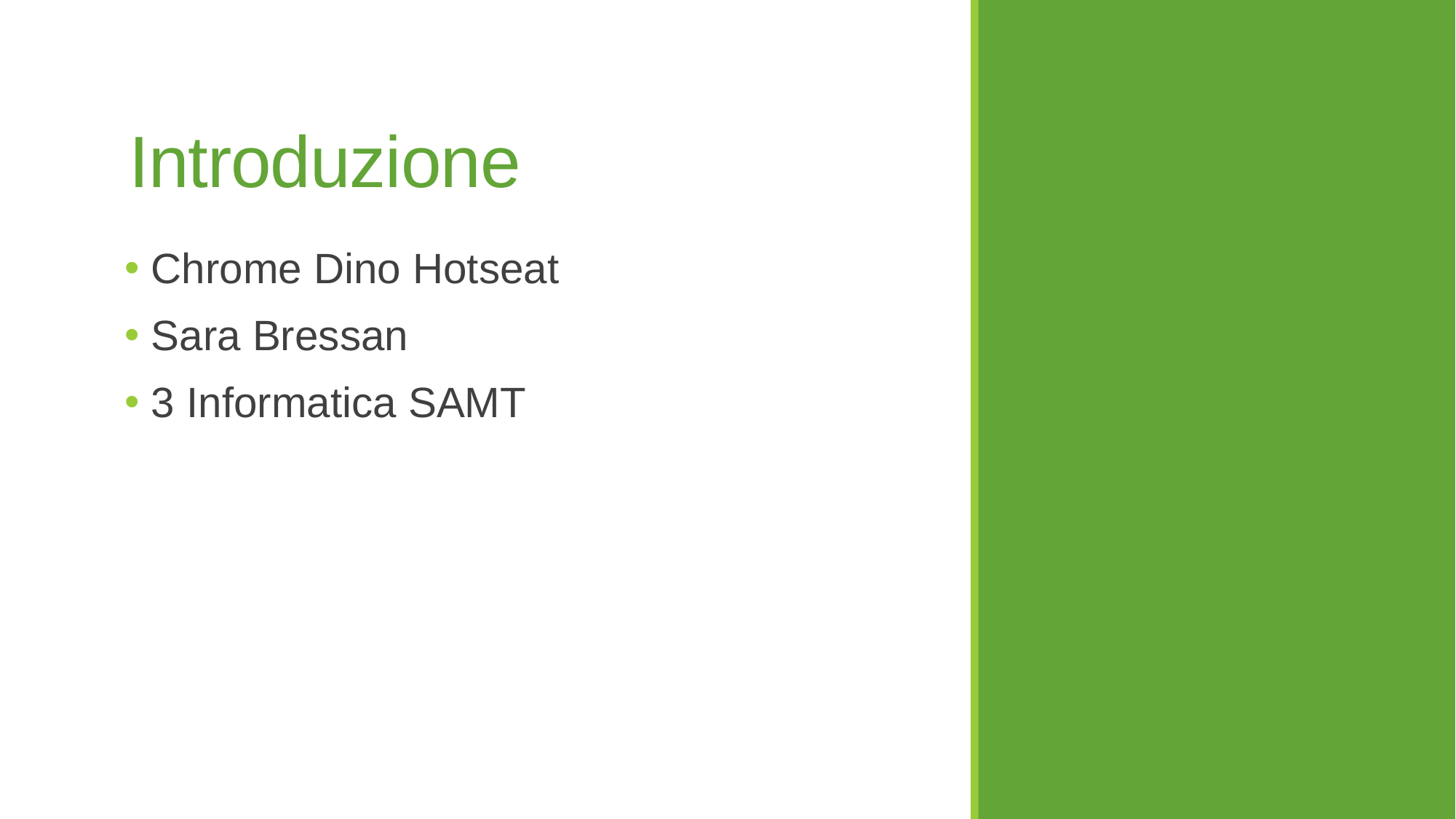

# Introduzione
 Chrome Dino Hotseat
 Sara Bressan
 3 Informatica SAMT